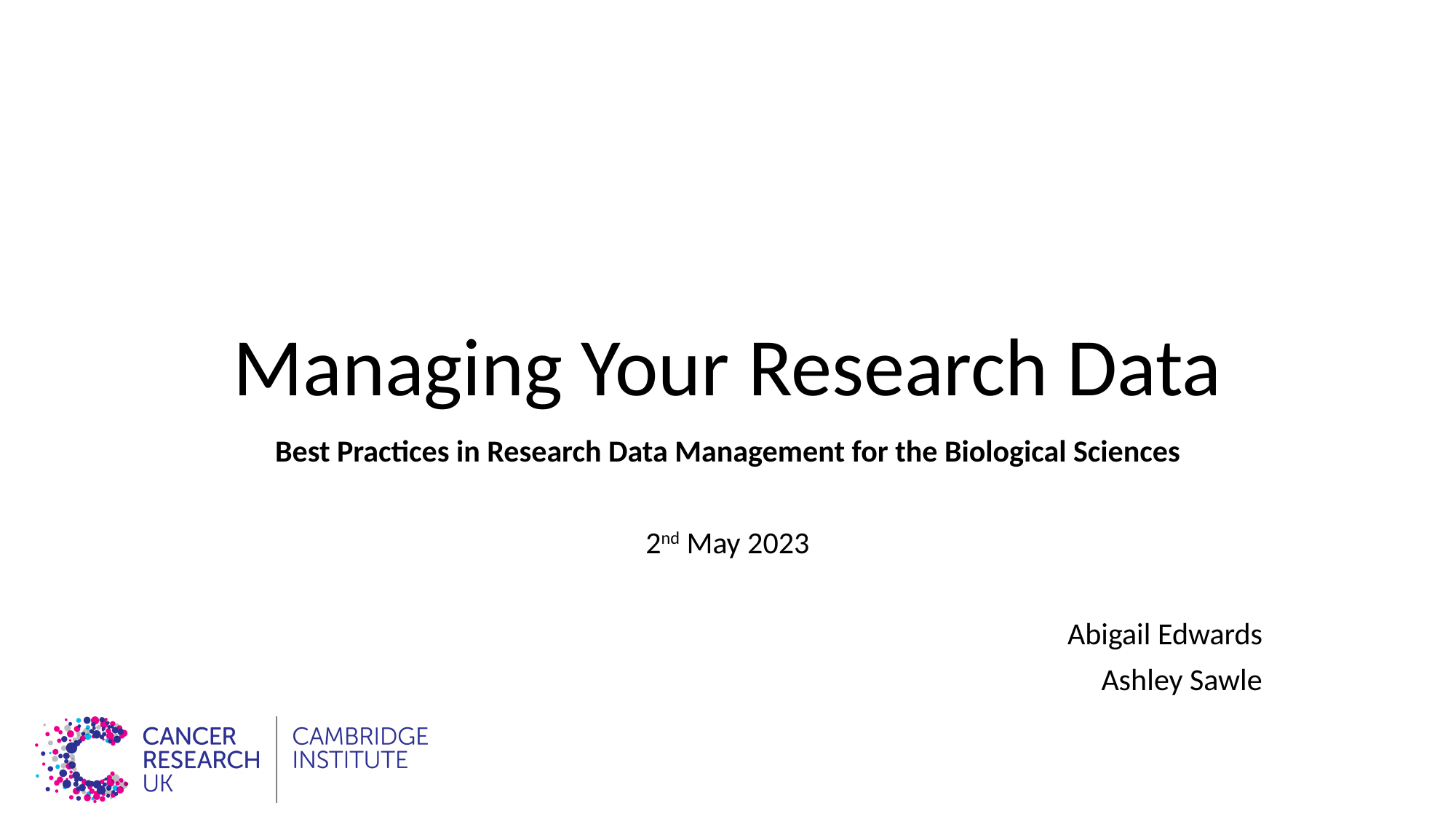

# Managing Your Research Data
Best Practices in Research Data Management for the Biological Sciences

2nd May 2023

Abigail Edwards
Ashley Sawle